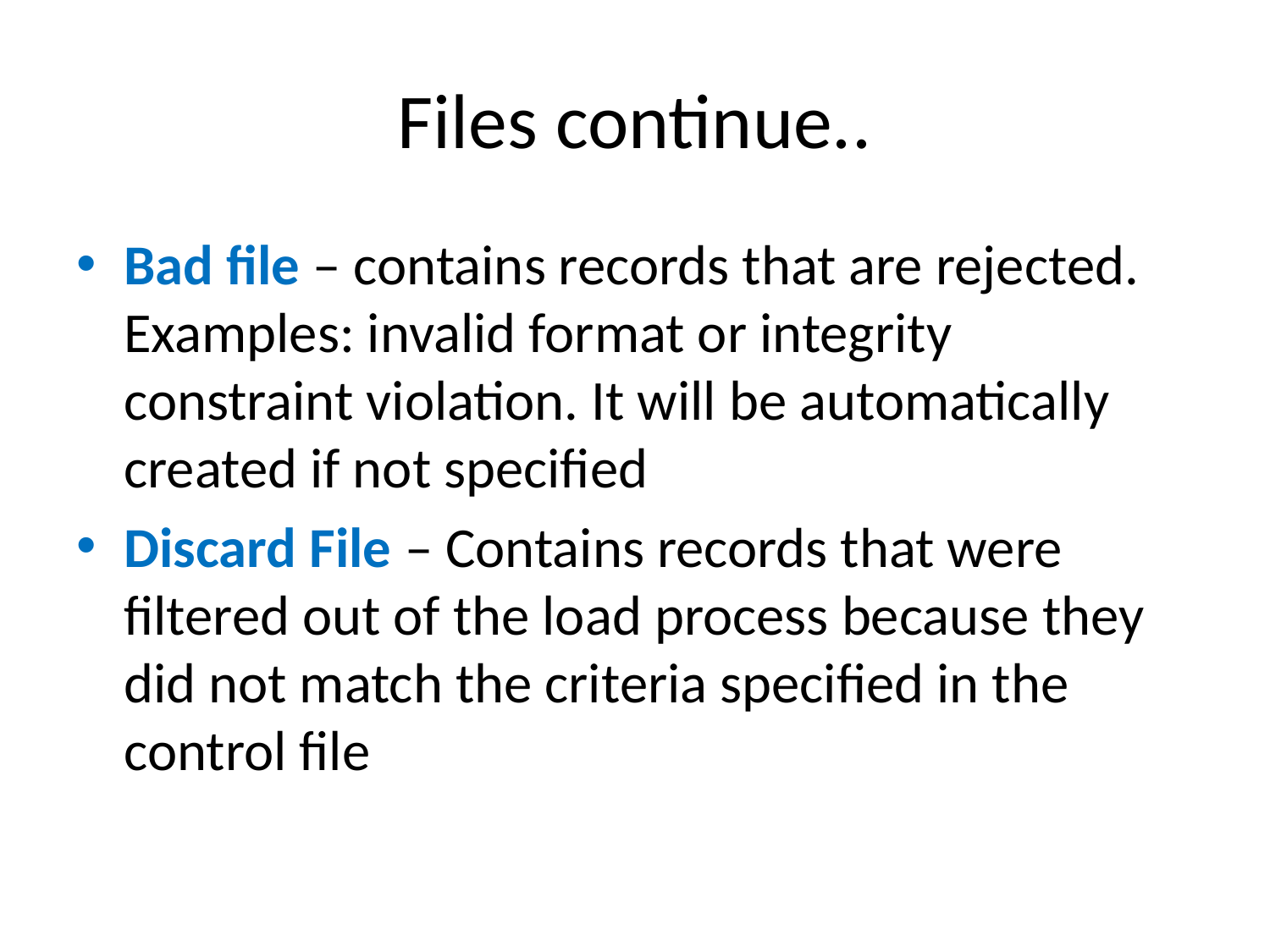

# Files continue..
Bad file – contains records that are rejected. Examples: invalid format or integrity constraint violation. It will be automatically created if not specified
Discard File – Contains records that were filtered out of the load process because they did not match the criteria specified in the control file